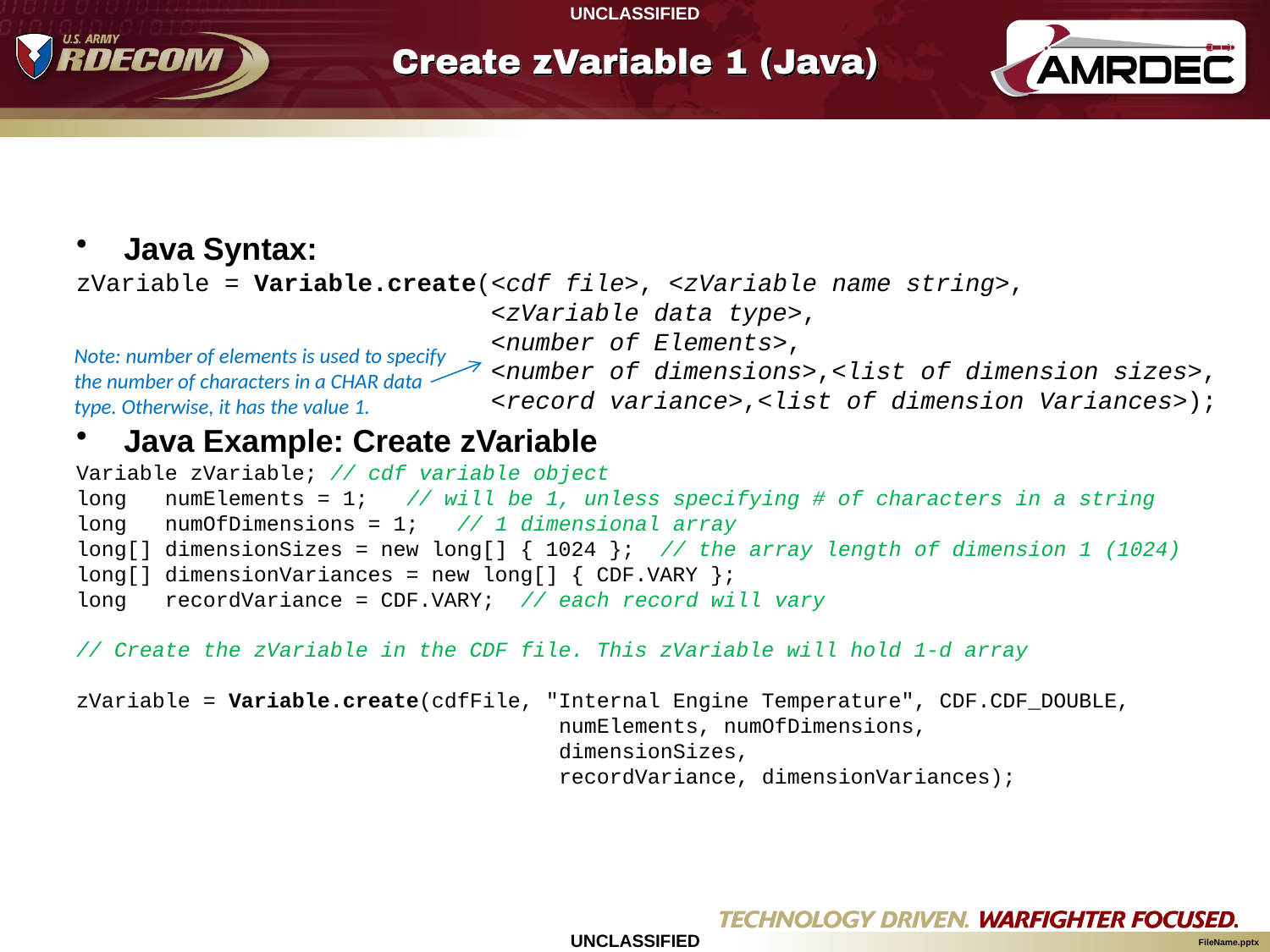

# Create zVariable 1 (Java)
Java Syntax:
zVariable = Variable.create(<cdf file>, <zVariable name string>,
                            <zVariable data type>,
                            <number of Elements>,
                            <number of dimensions>,<list of dimension sizes>,
                            <record variance>,<list of dimension Variances>);
Java Example: Create zVariable
Variable zVariable; // cdf variable object
long   numElements = 1;   // will be 1, unless specifying # of characters in a string
long   numOfDimensions = 1;   // 1 dimensional array
long[] dimensionSizes = new long[] { 1024 };  // the array length of dimension 1 (1024)
long[] dimensionVariances = new long[] { CDF.VARY };
long   recordVariance = CDF.VARY;  // each record will vary

// Create the zVariable in the CDF file. This zVariable will hold 1-d array

zVariable = Variable.create(cdfFile, "Internal Engine Temperature", CDF.CDF_DOUBLE,
                                      numElements, numOfDimensions,
                                      dimensionSizes,
                                      recordVariance, dimensionVariances);

Note: number of elements is used to specify the number of characters in a CHAR data type. Otherwise, it has the value 1.